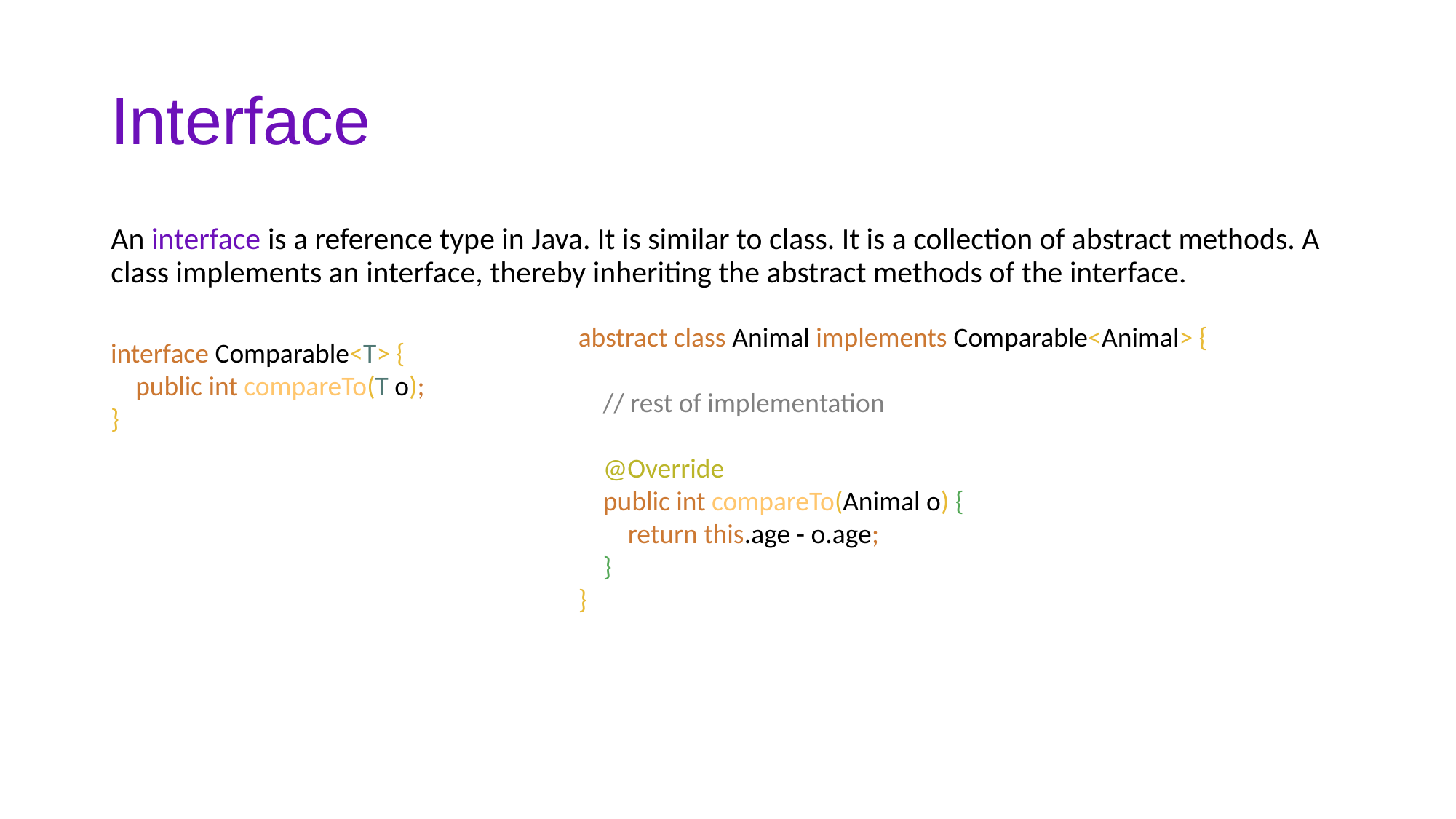

# Interface
An interface is a reference type in Java. It is similar to class. It is a collection of abstract methods. A class implements an interface, thereby inheriting the abstract methods of the interface.

abstract class Animal implements Comparable<Animal> {
    // rest of implementation
    @Override
    public int compareTo(Animal o) {
        return this.age - o.age;
    }
}
interface Comparable<T> {
    public int compareTo(T o);
}